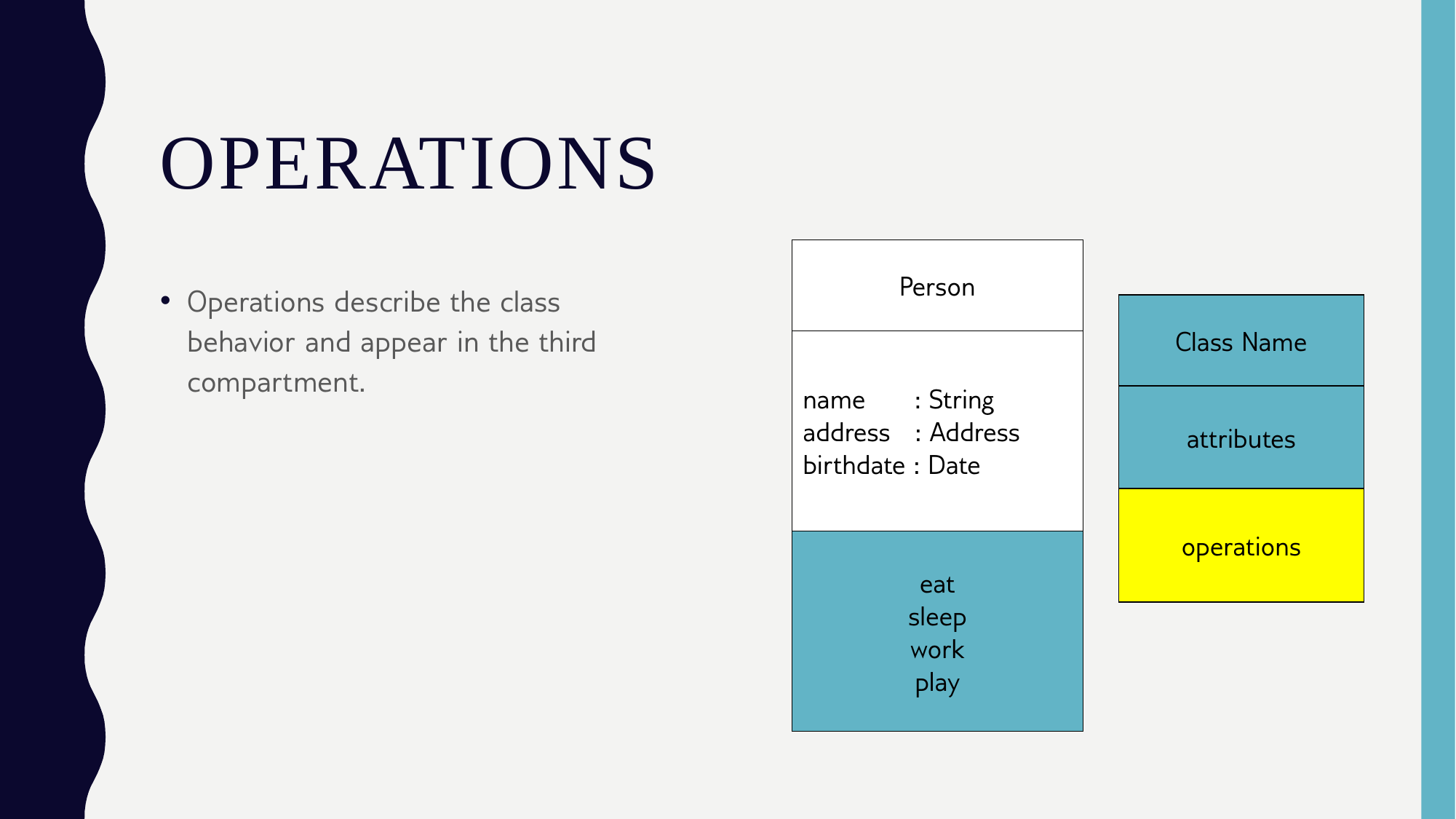

Operations
Person
name      : String
address   : Address
birthdate : Date
eat
sleep
work
play
Operations describe the class behavior and appear in the third compartment.

Class Name
attributes
operations